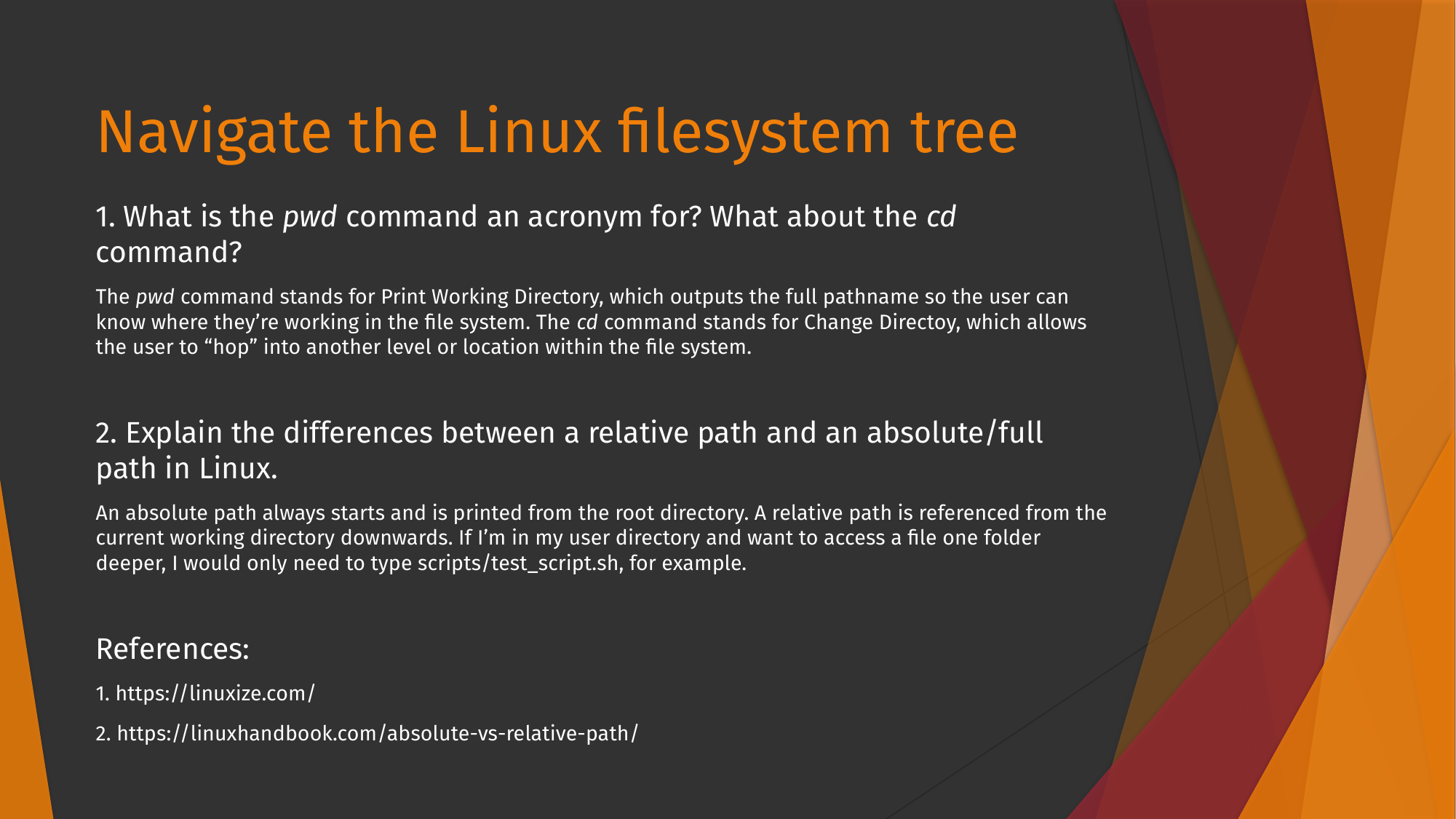

# Navigate the Linux filesystem tree
1. What is the pwd command an acronym for? What about the cd command?
The pwd command stands for Print Working Directory, which outputs the full pathname so the user can know where they’re working in the file system. The cd command stands for Change Directoy, which allows the user to “hop” into another level or location within the file system.

2. Explain the differences between a relative path and an absolute/full path in Linux.
An absolute path always starts and is printed from the root directory. A relative path is referenced from the current working directory downwards. If I’m in my user directory and want to access a file one folder deeper, I would only need to type scripts/test_script.sh, for example.

References:
1. https://linuxize.com/
2. https://linuxhandbook.com/absolute-vs-relative-path/